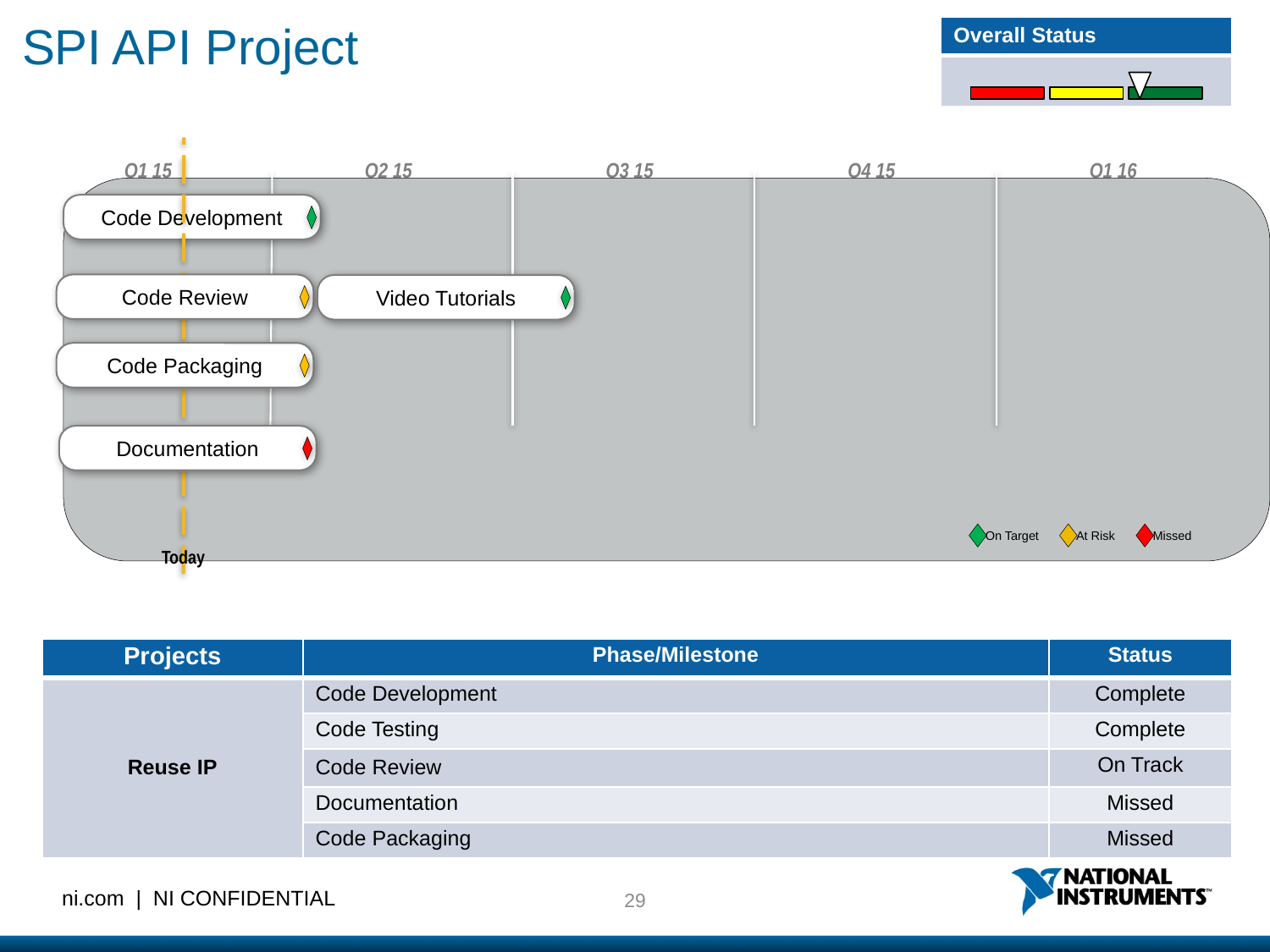

SPI API Project
| Overall Status |
| --- |
|  |

Today
Q1 15
Q2 15
Q3 15
Q4 15
Q1 16

Code Development

Code Review

Video Tutorials

Code Packaging

Documentation

On Target

At Risk

Missed
| Projects | Phase/Milestone | Status |
| --- | --- | --- |
| Reuse IP | Code Development | Complete |
|  | Code Testing | Complete |
|  | Code Review | On Track |
|  | Documentation | Missed |
|  | Code Packaging | Missed |